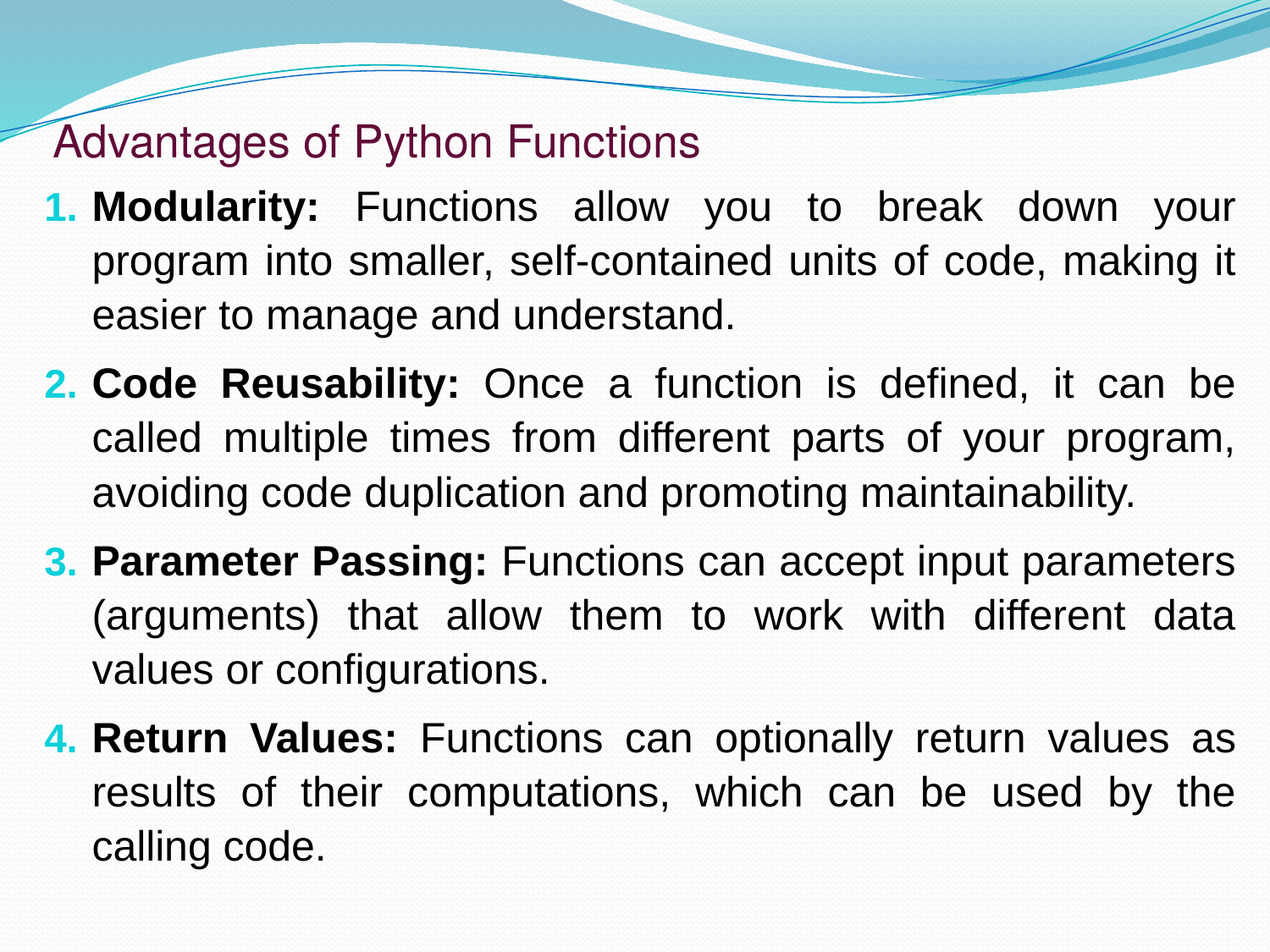

# Advantages of Python Functions
Modularity: Functions allow you to break down your program into smaller, self-contained units of code, making it easier to manage and understand.
Code Reusability: Once a function is defined, it can be called multiple times from different parts of your program, avoiding code duplication and promoting maintainability.
Parameter Passing: Functions can accept input parameters (arguments) that allow them to work with different data values or configurations.
Return Values: Functions can optionally return values as results of their computations, which can be used by the calling code.